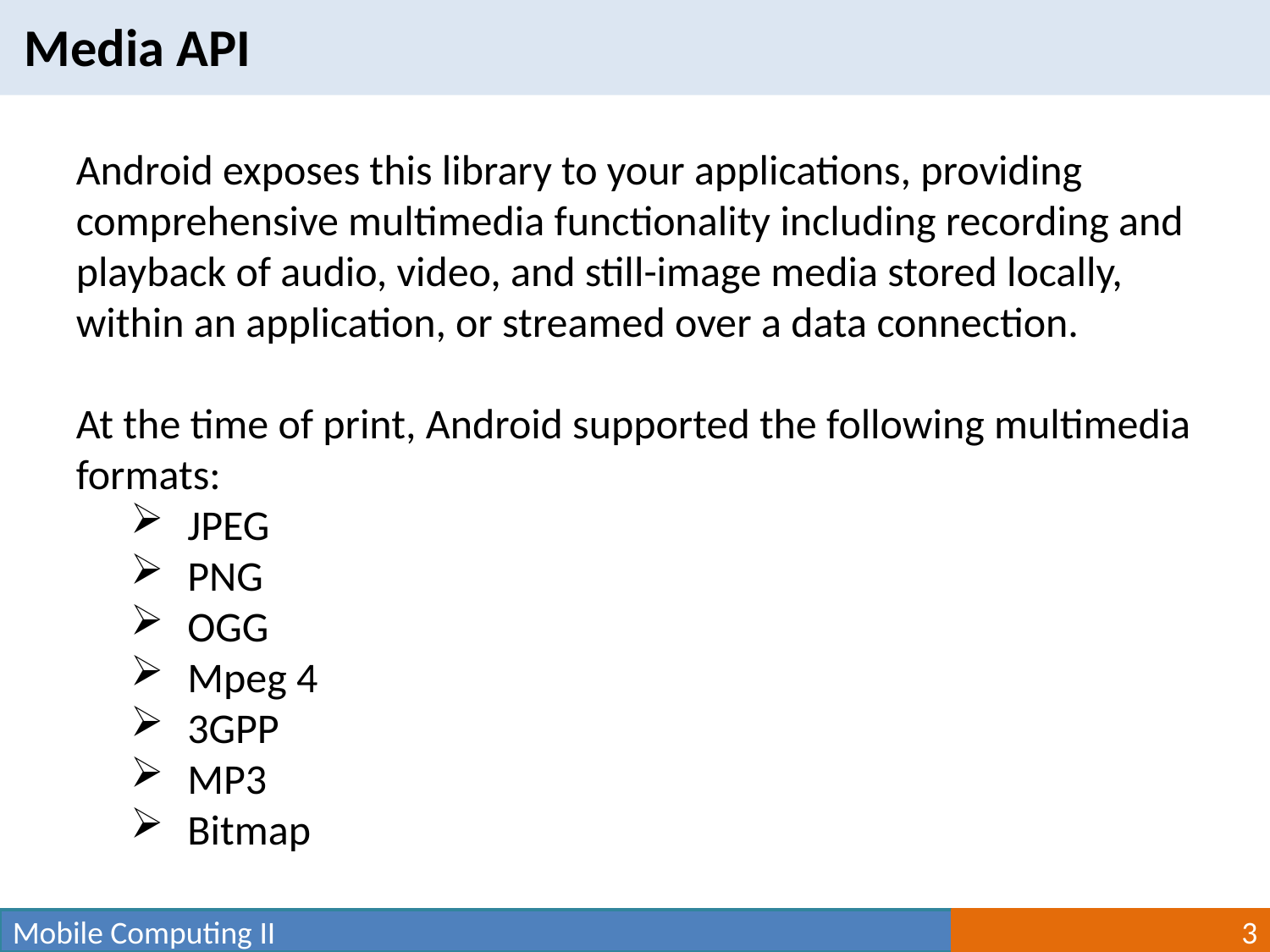

Media API
Android exposes this library to your applications, providing comprehensive multimedia functionality including recording and playback of audio, video, and still-image media stored locally, within an application, or streamed over a data connection.

At the time of print, Android supported the following multimedia formats:
JPEG
PNG
OGG
Mpeg 4
3GPP
MP3
Bitmap
Mobile Computing II
3